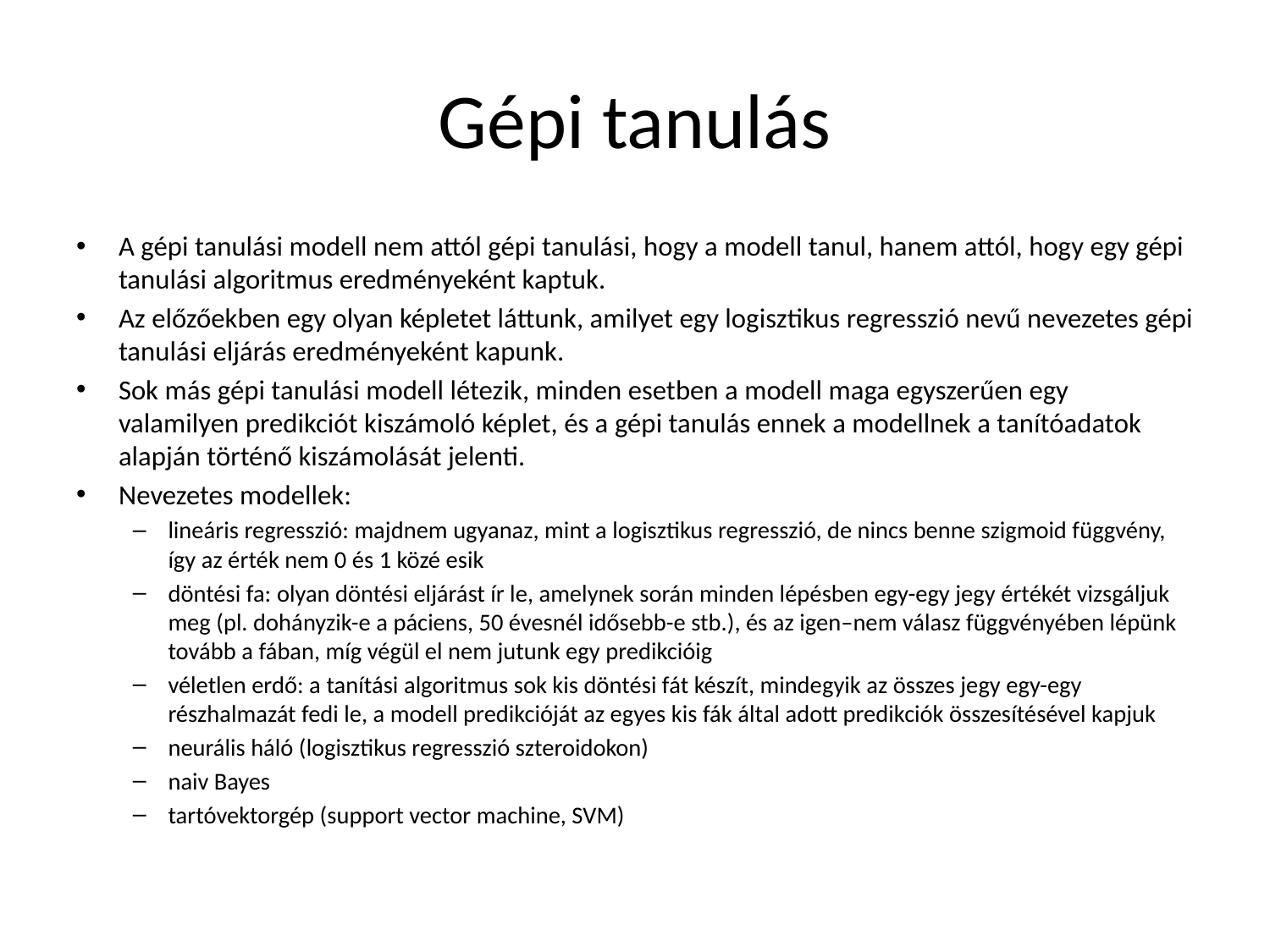

# Gépi tanulás
A gépi tanulási modell nem attól gépi tanulási, hogy a modell tanul, hanem attól, hogy egy gépi tanulási algoritmus eredményeként kaptuk.
Az előzőekben egy olyan képletet láttunk, amilyet egy logisztikus regresszió nevű nevezetes gépi tanulási eljárás eredményeként kapunk.
Sok más gépi tanulási modell létezik, minden esetben a modell maga egyszerűen egy valamilyen predikciót kiszámoló képlet, és a gépi tanulás ennek a modellnek a tanítóadatok alapján történő kiszámolását jelenti.
Nevezetes modellek:
lineáris regresszió: majdnem ugyanaz, mint a logisztikus regresszió, de nincs benne szigmoid függvény, így az érték nem 0 és 1 közé esik
döntési fa: olyan döntési eljárást ír le, amelynek során minden lépésben egy-egy jegy értékét vizsgáljuk meg (pl. dohányzik-e a páciens, 50 évesnél idősebb-e stb.), és az igen–nem válasz függvényében lépünk tovább a fában, míg végül el nem jutunk egy predikcióig
véletlen erdő: a tanítási algoritmus sok kis döntési fát készít, mindegyik az összes jegy egy-egy részhalmazát fedi le, a modell predikcióját az egyes kis fák által adott predikciók összesítésével kapjuk
neurális háló (logisztikus regresszió szteroidokon)
naiv Bayes
tartóvektorgép (support vector machine, SVM)